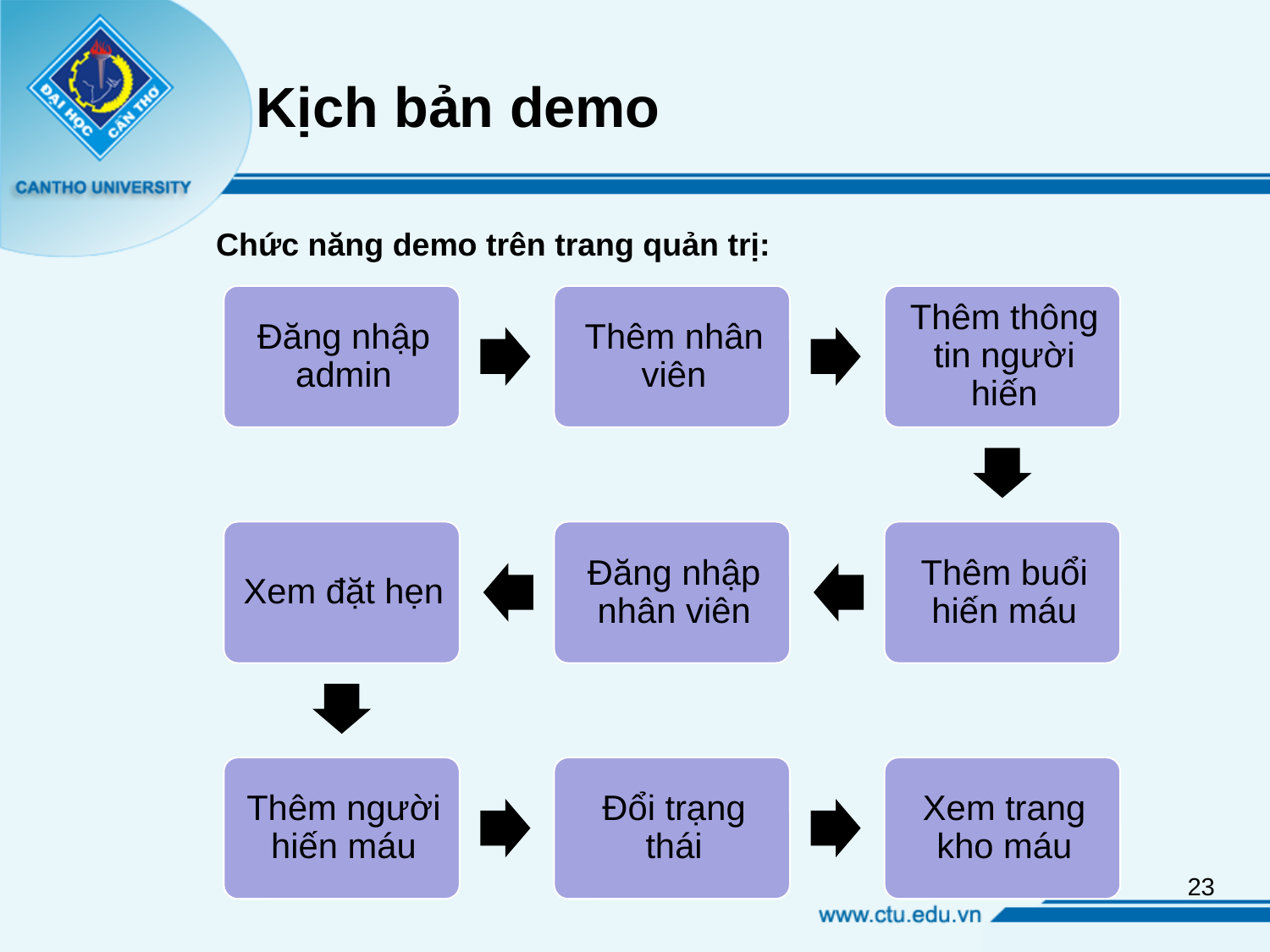

# Kịch bản demo
Chức năng demo trên trang quản trị:
Đăng nhập admin

Thêm nhân viên

Thêm thông tin người hiến

Thêm buổi hiến máu

Đăng nhập nhân viên

Xem đặt hẹn

Thêm người hiến máu

Đổi trạng thái

Xem trang kho máu
23